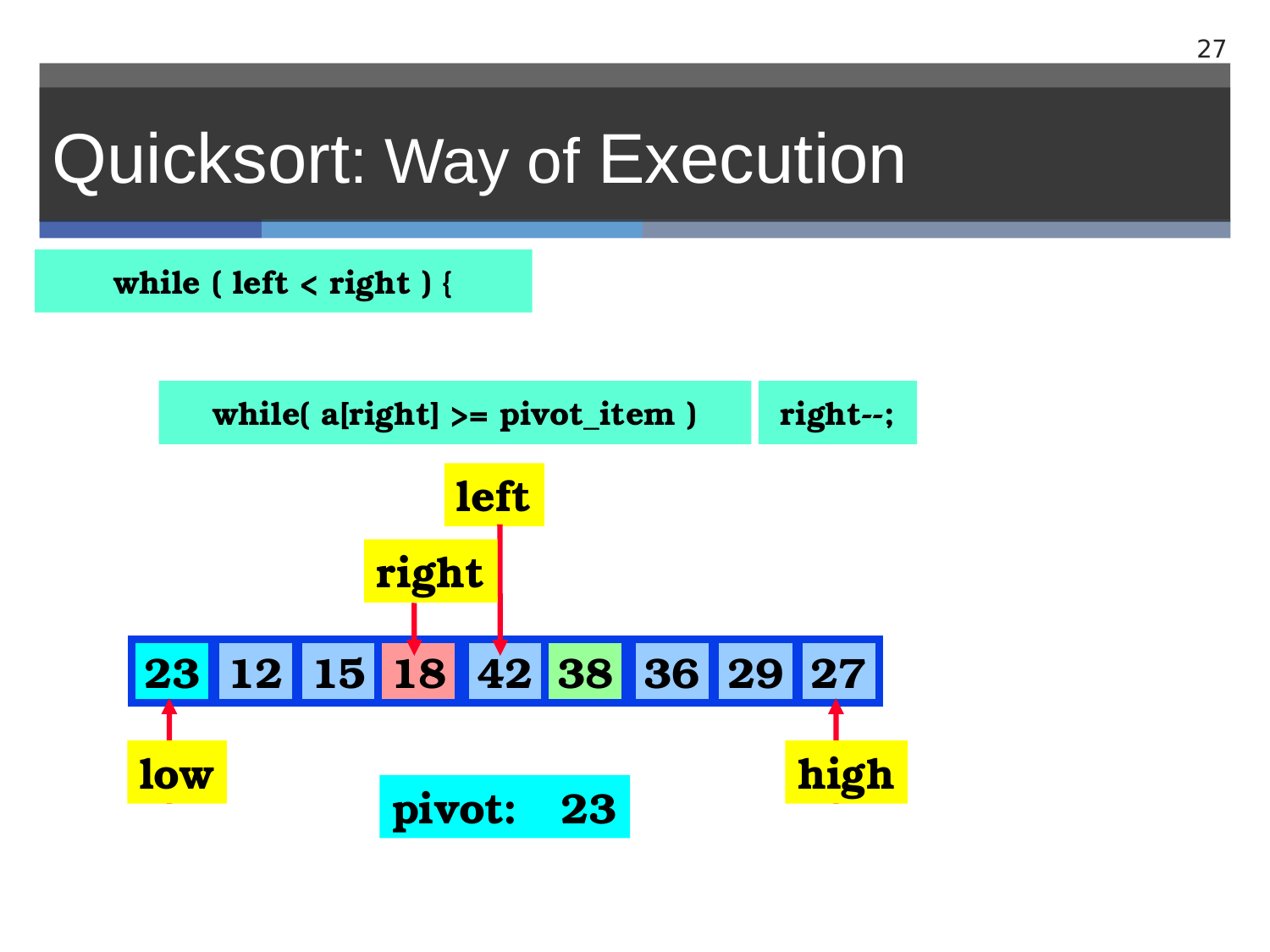

27
# Quicksort: Way of Execution
while ( left < right ) {
while( a[right] >= pivot_item )
right--;
left

right

18
23
12
15
42
38
36
29
27

low
high
pivot:   23